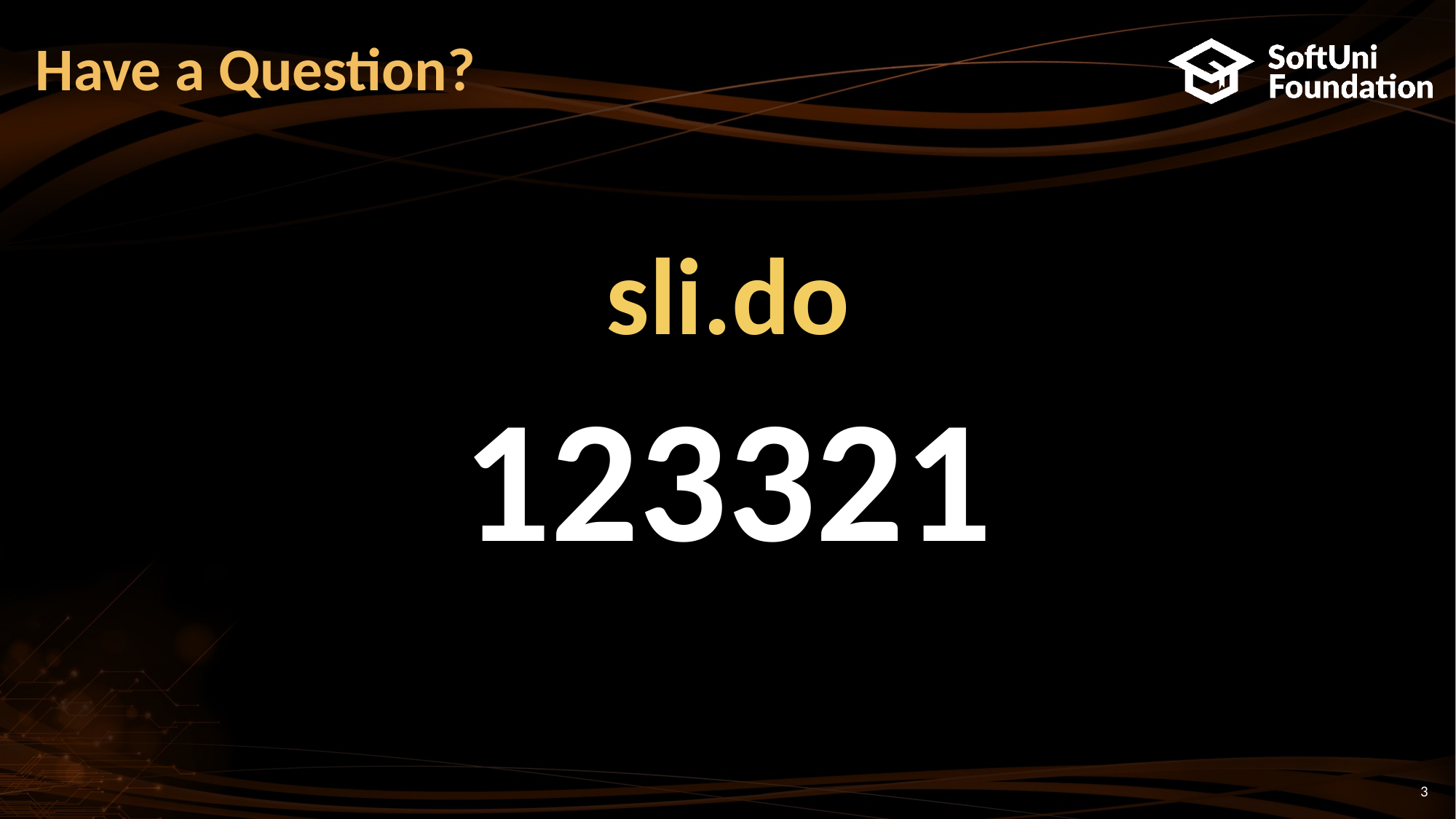

# Have a Question?
sli.do
123321
3